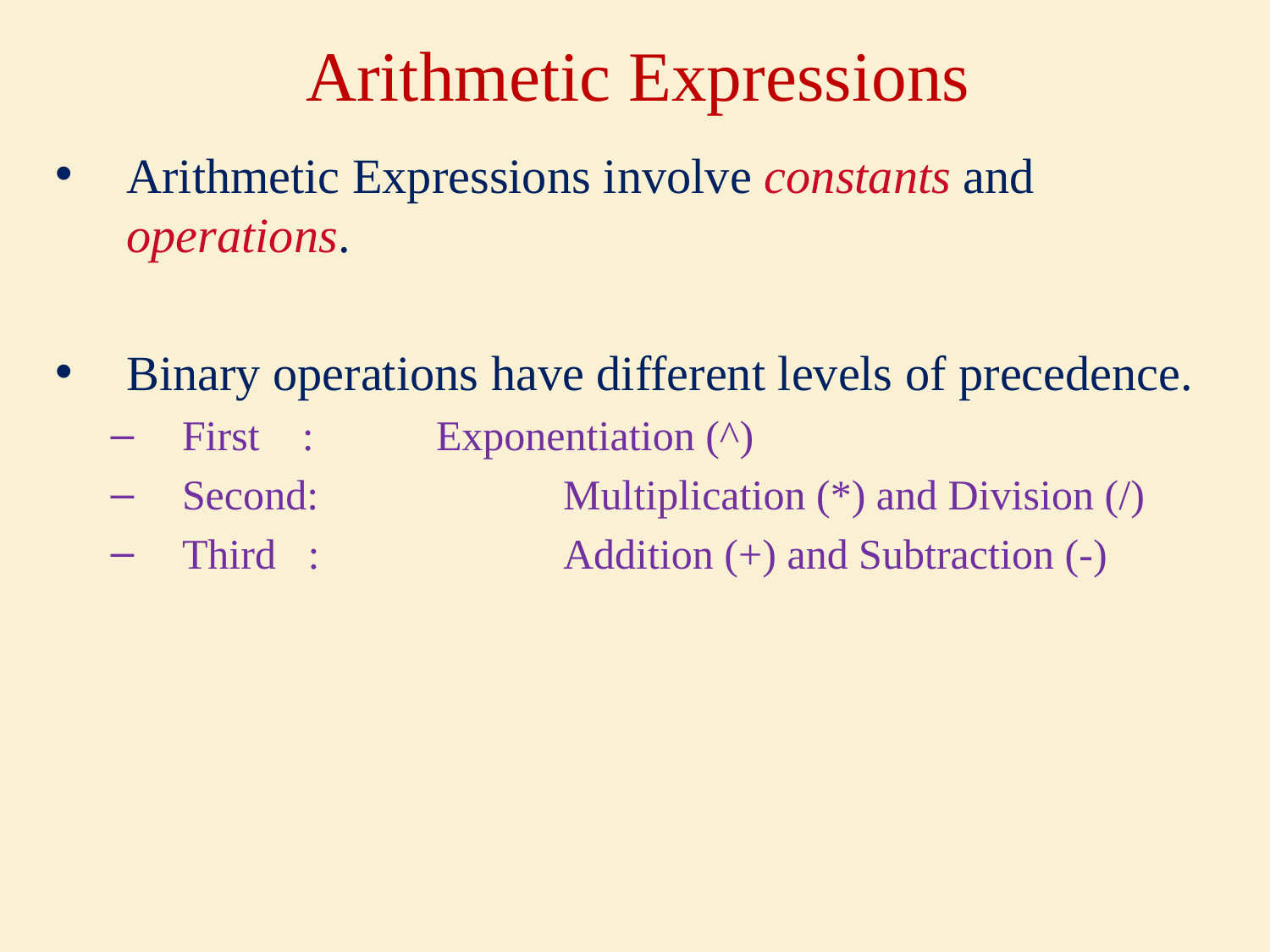

# Arithmetic Expressions
Arithmetic Expressions involve constants and operations.

Binary operations have different levels of precedence.
First    : 	Exponentiation (^)
Second:		Multiplication (*) and Division (/)
Third   :		Addition (+) and Subtraction (-)